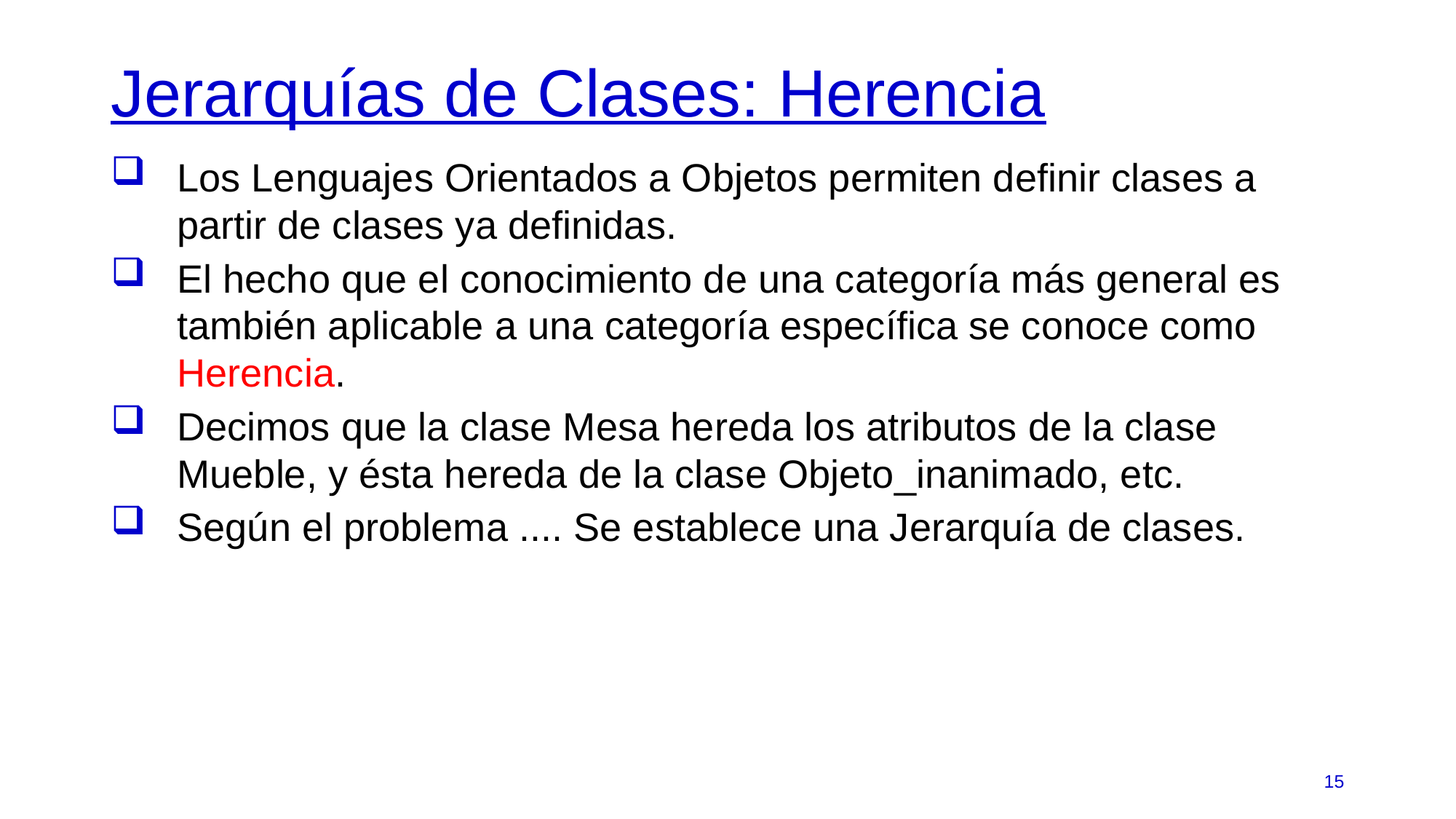

# Jerarquías de Clases: Herencia
Los Lenguajes Orientados a Objetos permiten definir clases a partir de clases ya definidas.
El hecho que el conocimiento de una categoría más general es también aplicable a una categoría específica se conoce como Herencia.
Decimos que la clase Mesa hereda los atributos de la clase Mueble, y ésta hereda de la clase Objeto_inanimado, etc.
Según el problema .... Se establece una Jerarquía de clases.
15